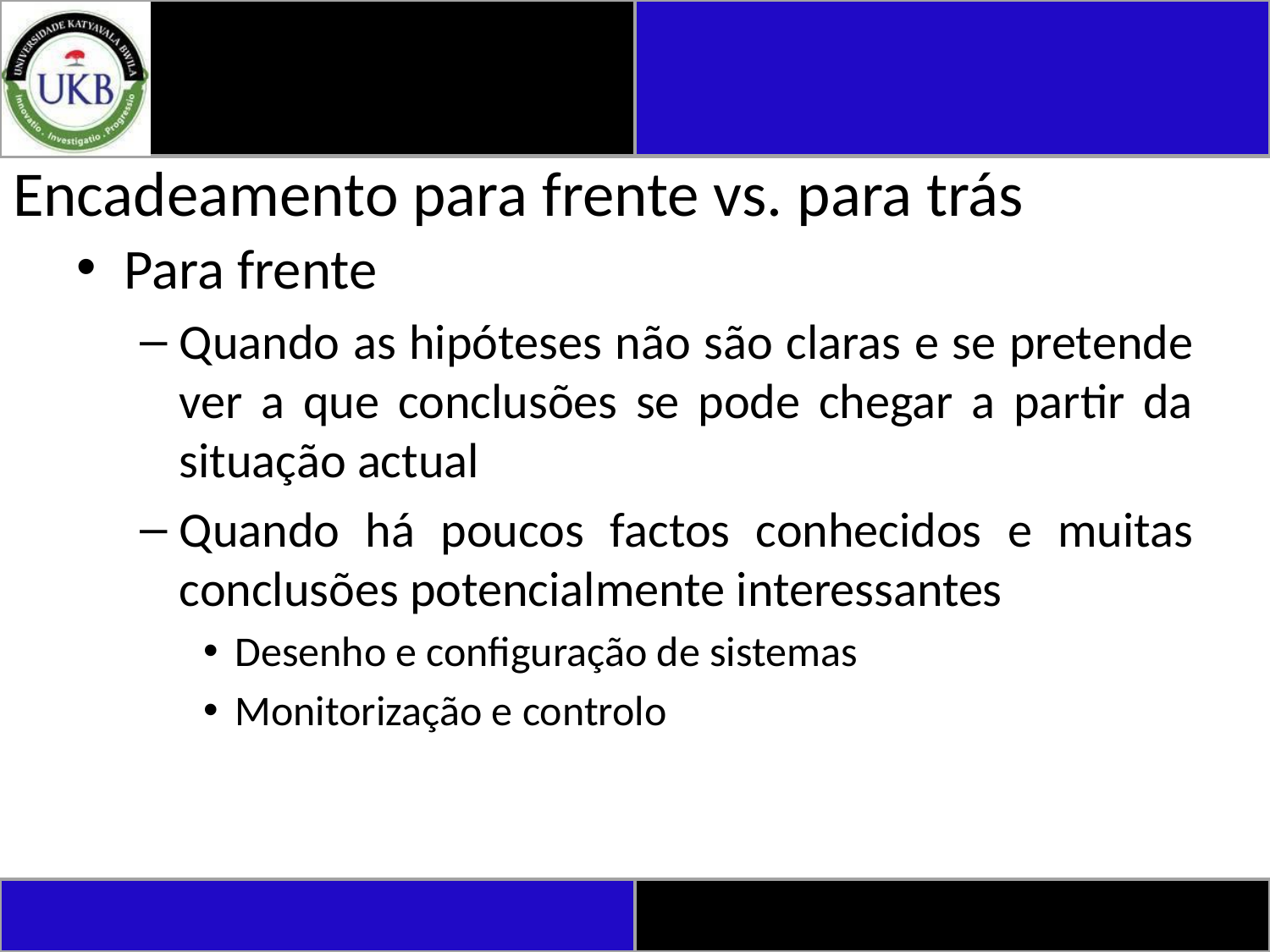

# Encadeamento para frente vs. para trás
Para frente
Quando as hipóteses não são claras e se pretende ver a que conclusões se pode chegar a partir da situação actual
Quando há poucos factos conhecidos e muitas conclusões potencialmente interessantes
Desenho e configuração de sistemas
Monitorização e controlo